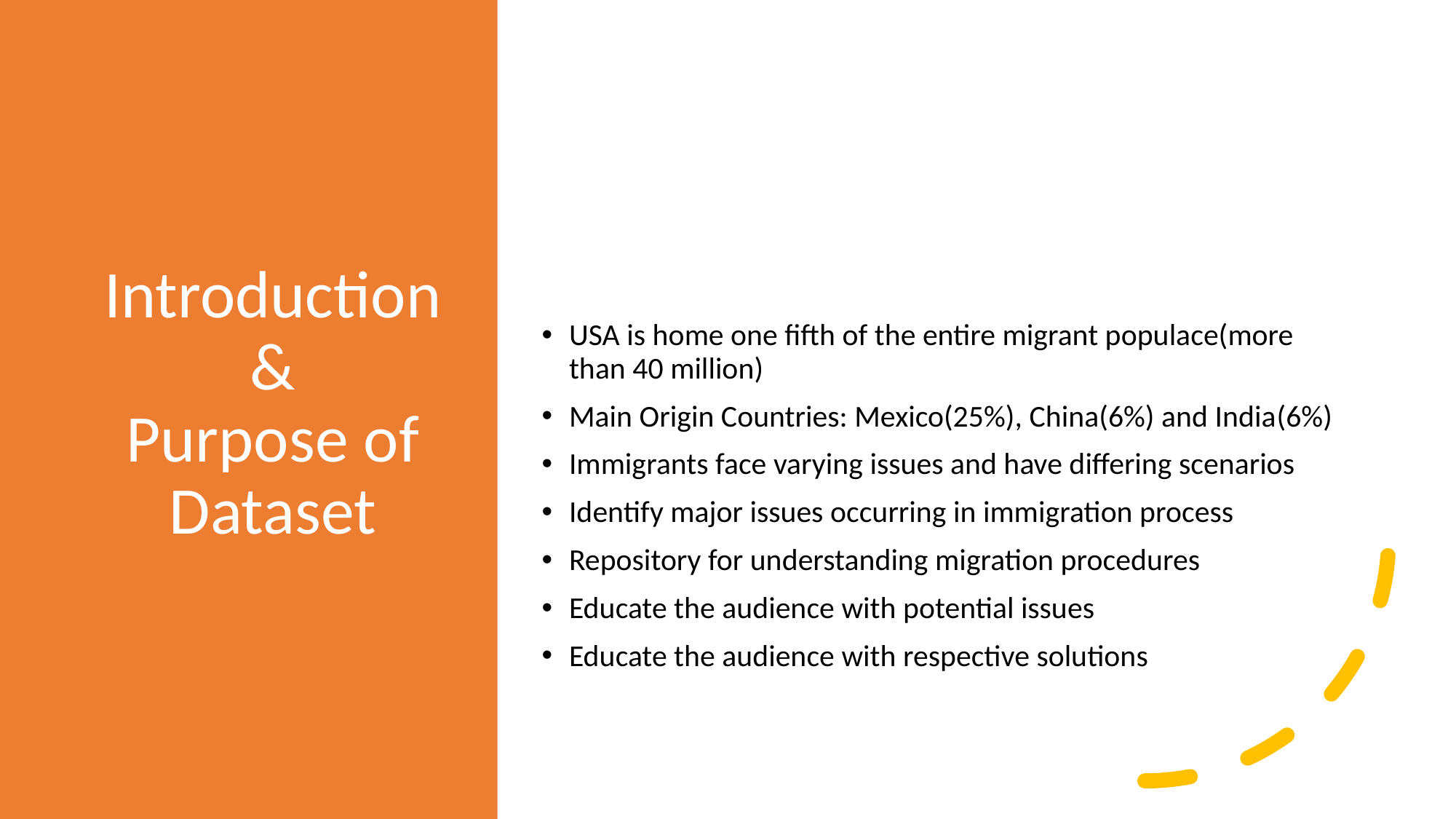

# Introduction & Purpose of Dataset

USA is home one fifth of the entire migrant populace(more than 40 million)
Main Origin Countries: Mexico(25%), China(6%) and India(6%)
Immigrants face varying issues and have differing scenarios
Identify major issues occurring in immigration process
Repository for understanding migration procedures
Educate the audience with potential issues
Educate the audience with respective solutions